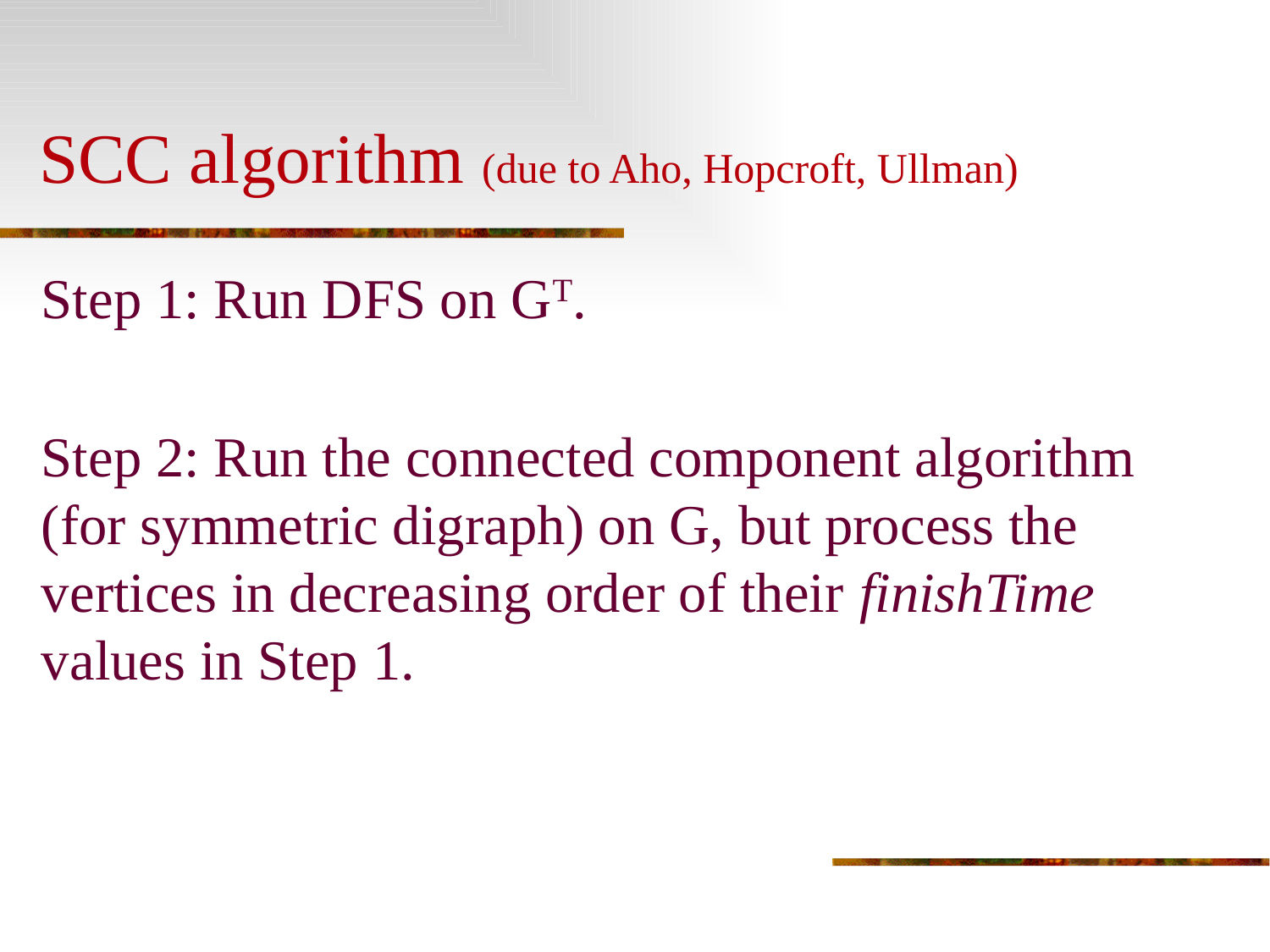

# SCC algorithm (due to Aho, Hopcroft, Ullman)
Step 1: Run DFS on GT.

Step 2: Run the connected component algorithm (for symmetric digraph) on G, but process the vertices in decreasing order of their finishTime values in Step 1.